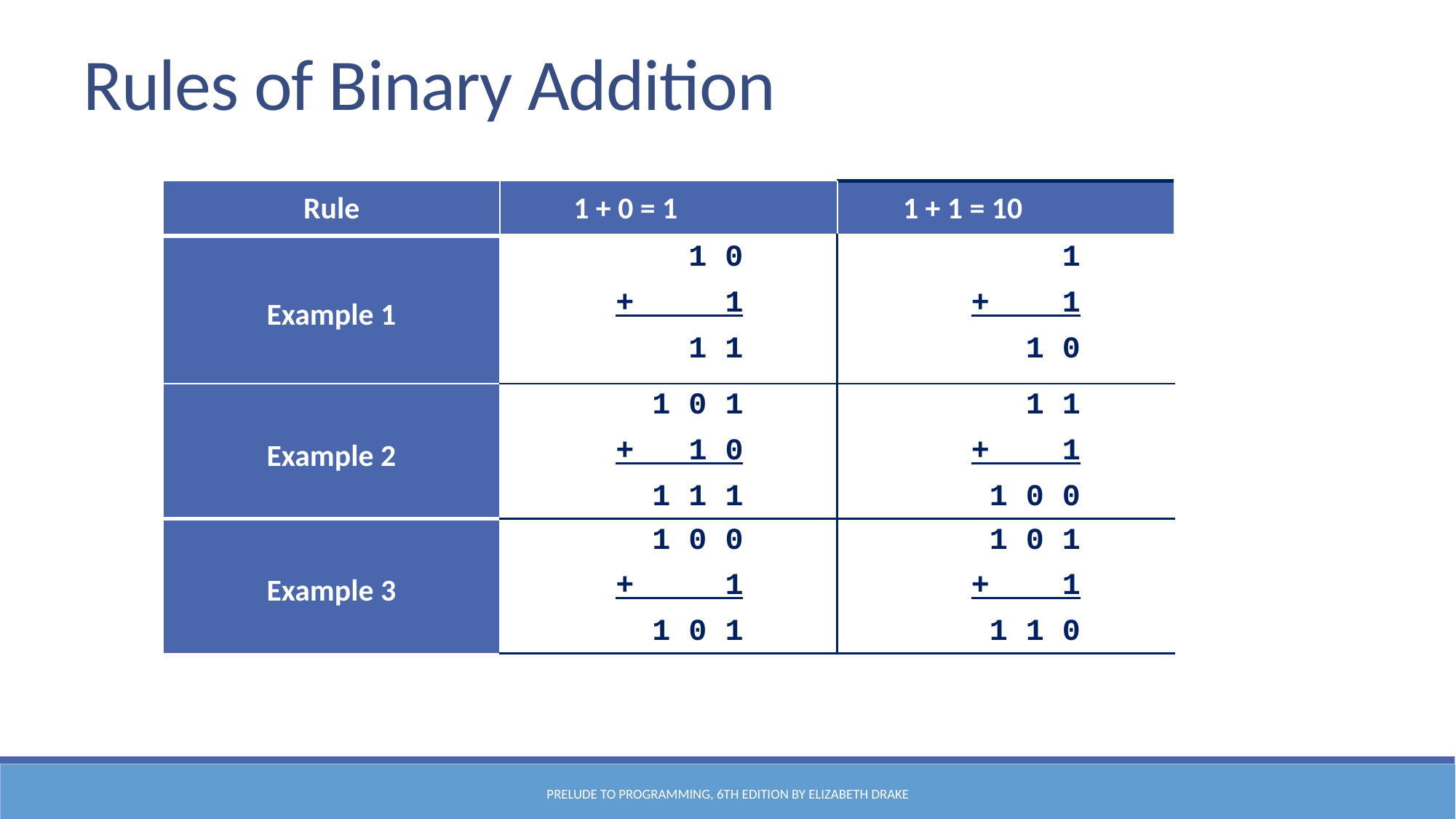

Rules of Binary Addition
| Rule | 1 + 0 = 1 | 1 + 1 = 10 |
| --- | --- | --- |
| Example 1 | 1 0 + 1 1 1 | 1 + 1 1 0 |
| Example 2 | 1 0 1 + 1 0 1 1 1 | 1 1 + 1 1 0 0 |
| Example 3 | 1 0 0 + 1 1 0 1 | 1 0 1 + 1 1 1 0 |
Prelude to Programming, 6th edition by Elizabeth Drake